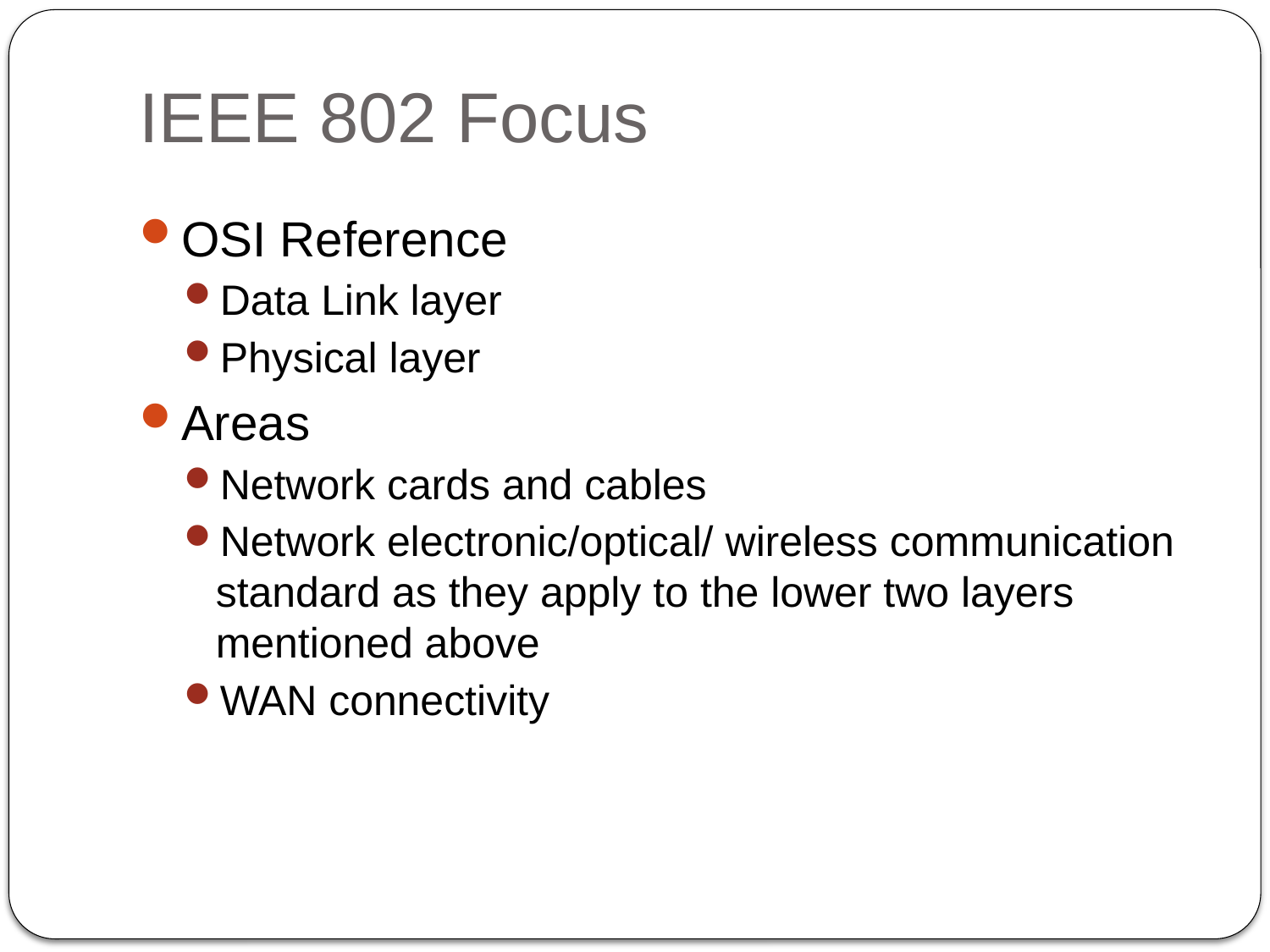

# IEEE 802 Focus
OSI Reference
Data Link layer
Physical layer
Areas
Network cards and cables
Network electronic/optical/ wireless communication standard as they apply to the lower two layers mentioned above
WAN connectivity